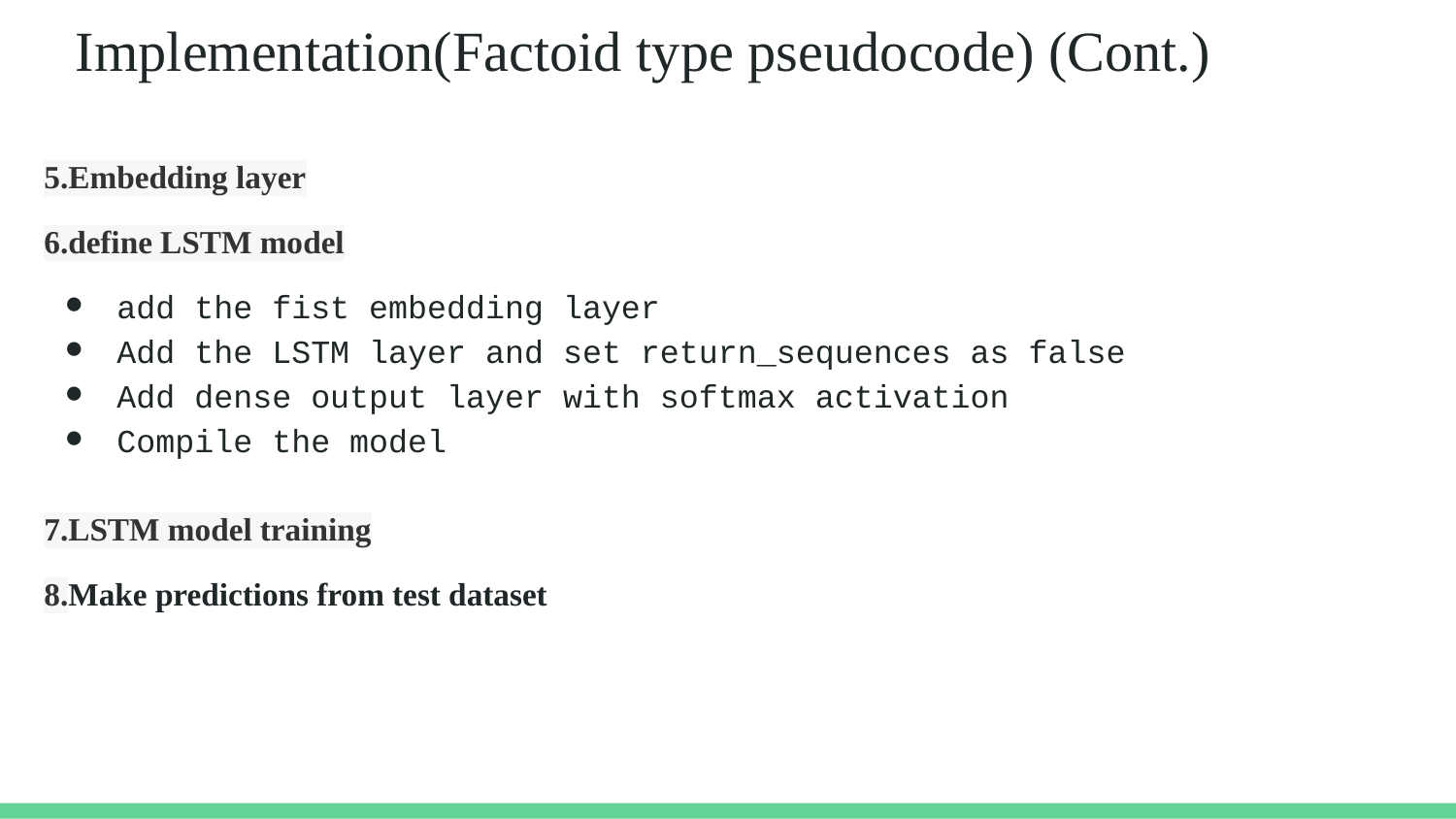

# Implementation(Factoid type pseudocode) (Cont.)

5.Embedding layer
6.define LSTM model
add the fist embedding layer
Add the LSTM layer and set return_sequences as false
Add dense output layer with softmax activation
Compile the model

7.LSTM model training
8.Make predictions from test dataset